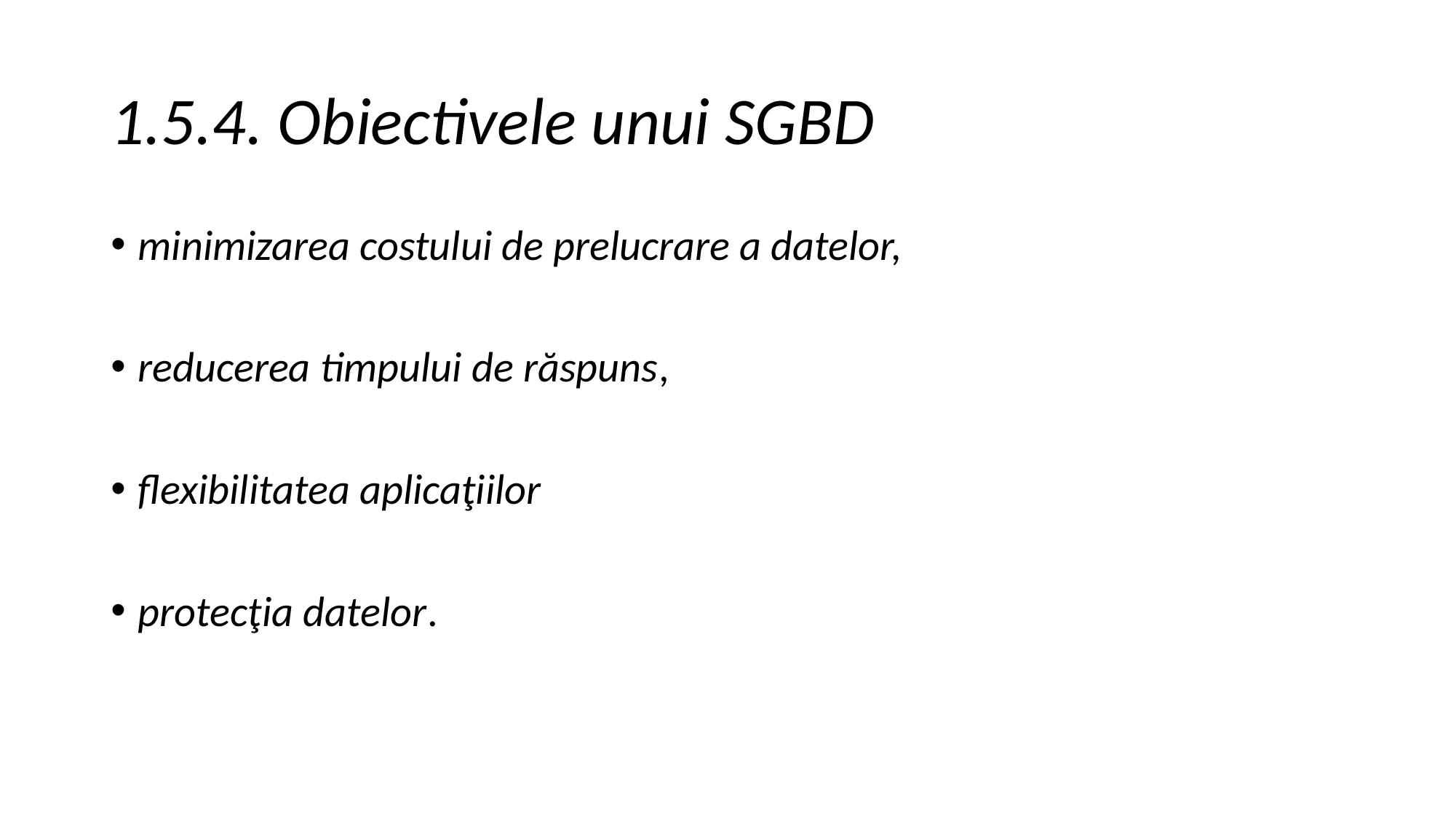

# 1.5.4. Obiectivele unui SGBD
minimizarea costului de prelucrare a datelor,

reducerea timpului de răspuns,

flexibilitatea aplicaţiilor

protecţia datelor.